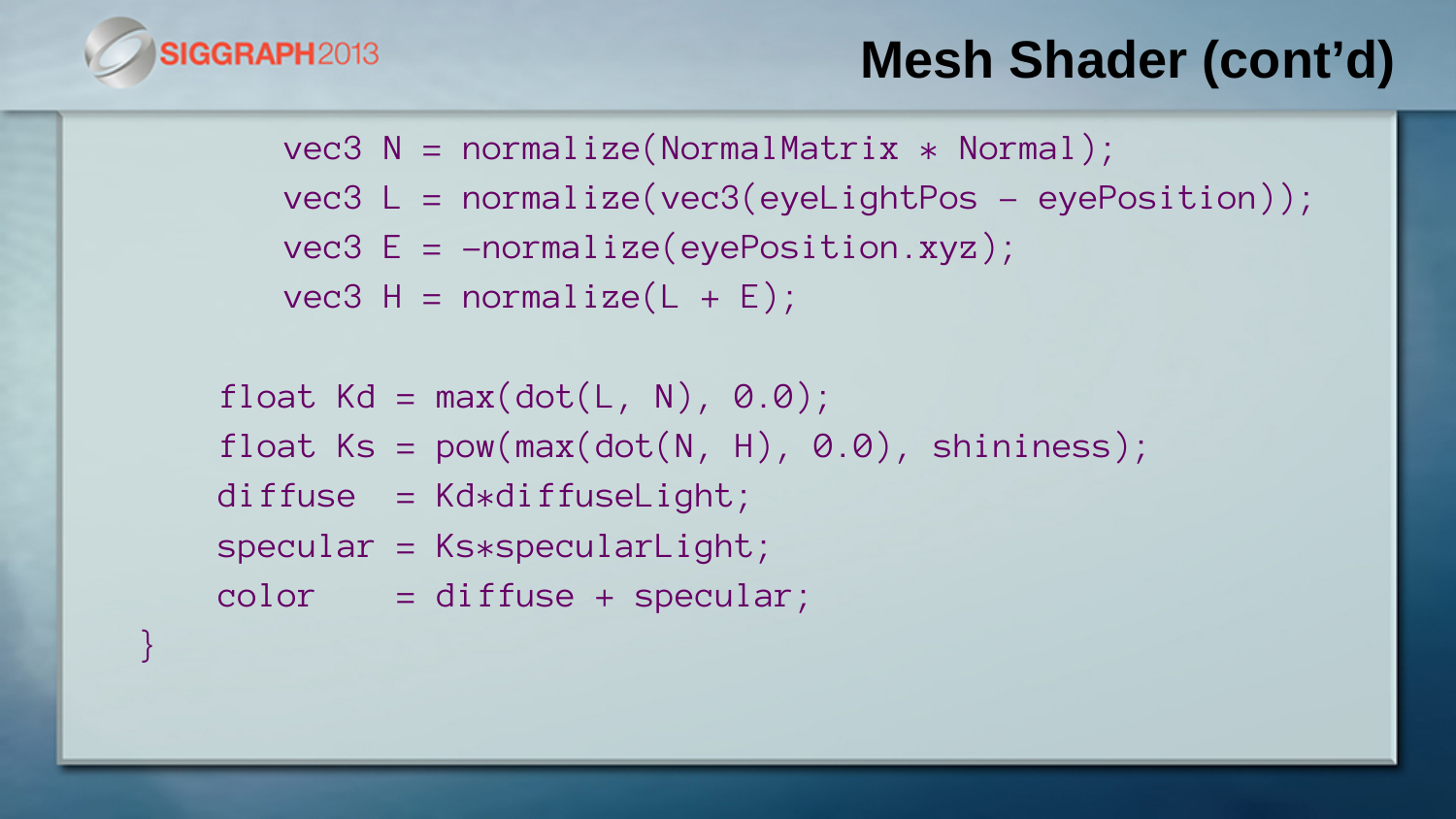

# Mesh Shader (cont’d)
	vec3 N = normalize(NormalMatrix * Normal);
	vec3 L = normalize(vec3(eyeLightPos – eyePosition));
	vec3 E = -normalize(eyePosition.xyz);
	vec3 H = normalize(L + E);

    float Kd = max(dot(L, N), 0.0);
    float Ks = pow(max(dot(N, H), 0.0), shininess);
    diffuse  = Kd*diffuseLight;
    specular = Ks*specularLight;
    color    = diffuse + specular;
}